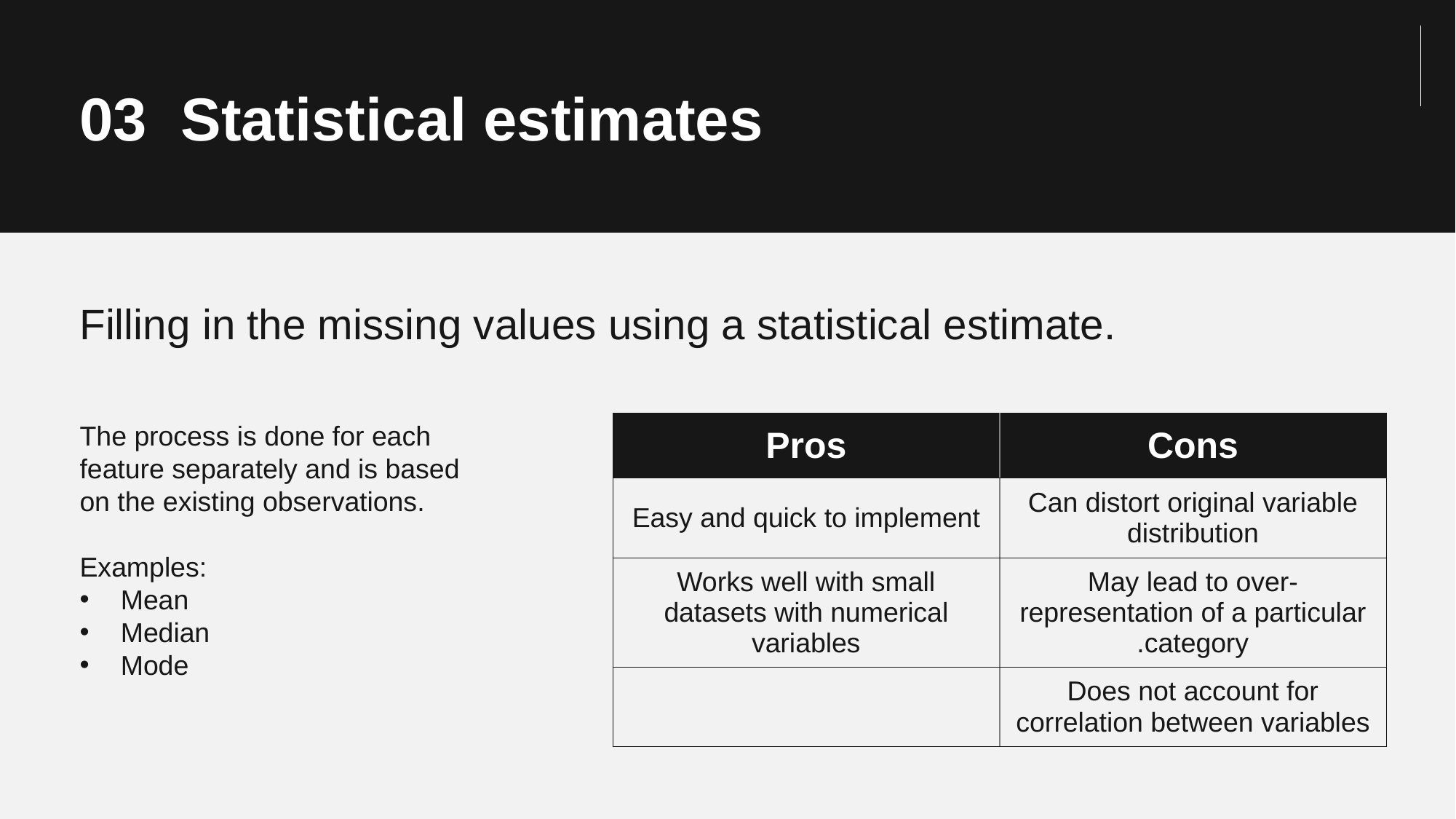

03  Statistical estimates

Filling in the missing values using a statistical estimate.
The process is done for each feature separately and is based on the existing observations.

Examples:
Mean
Median
Mode
| Pros | Cons |
| --- | --- |
| Easy and quick to implement | Can distort original variable distribution |
| Works well with small datasets with numerical variables | May lead to over-representation of a particular category. |
|  | Does not account for correlation between variables |